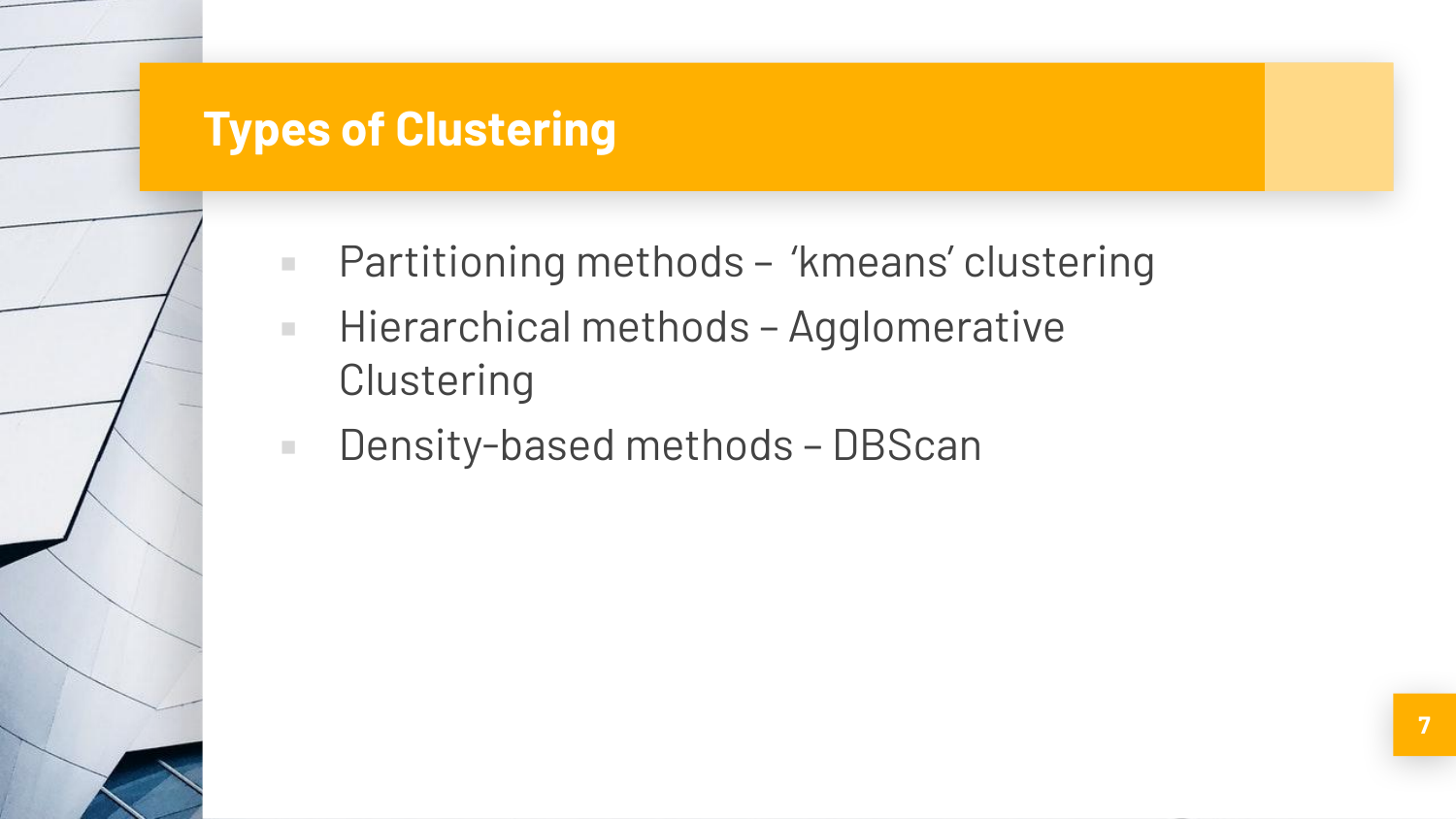

# Types of Clustering
Partitioning methods –  ‘kmeans’ clustering
Hierarchical methods – Agglomerative Clustering
Density-based methods – DBScan

7